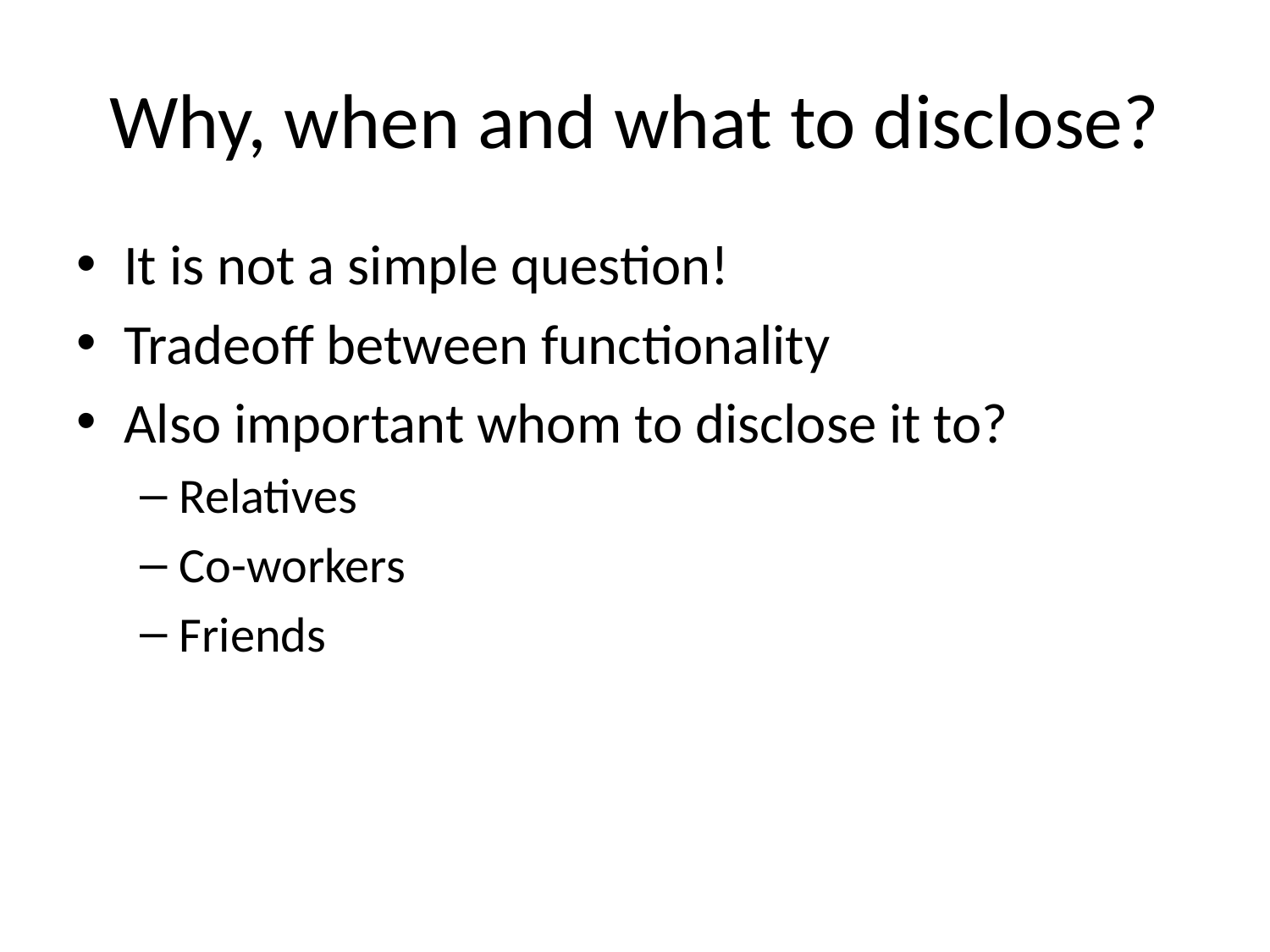

# Why, when and what to disclose?
It is not a simple question!
Tradeoff between functionality
Also important whom to disclose it to?
Relatives
Co-workers
Friends